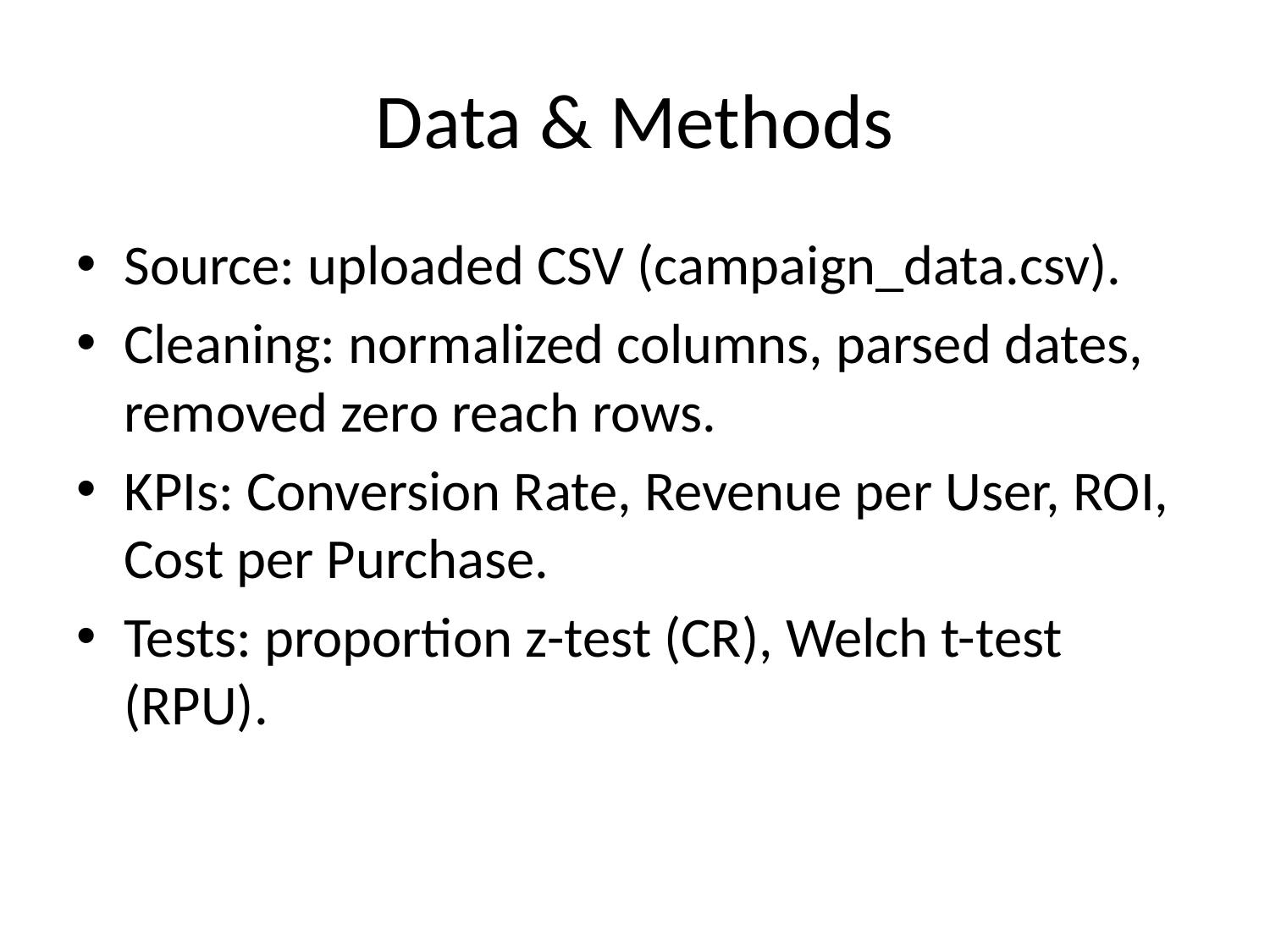

# Data & Methods
Source: uploaded CSV (campaign_data.csv).
Cleaning: normalized columns, parsed dates, removed zero reach rows.
KPIs: Conversion Rate, Revenue per User, ROI, Cost per Purchase.
Tests: proportion z-test (CR), Welch t-test (RPU).